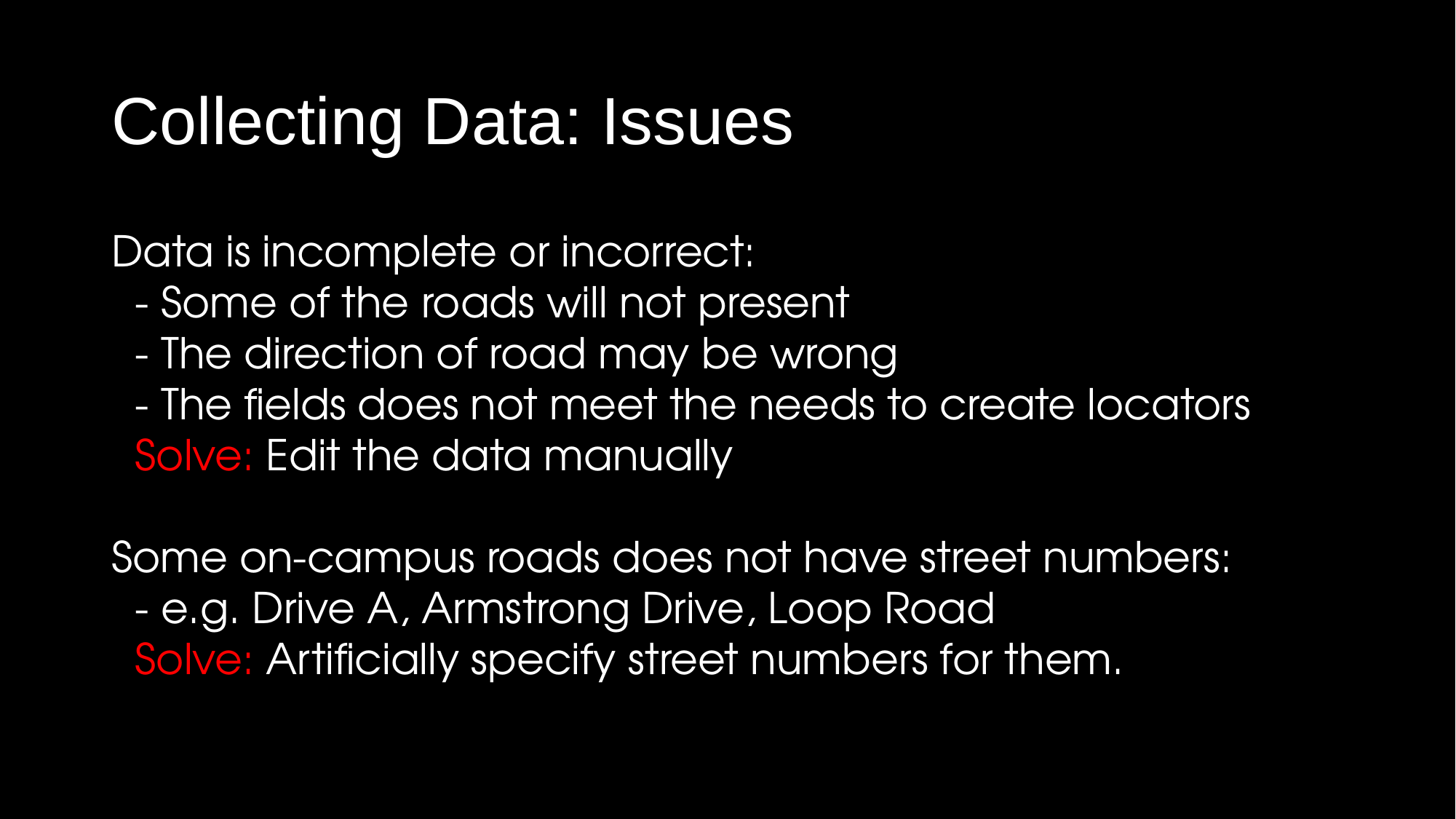

# Collecting Data: Issues
Data is incomplete or incorrect:
  - Some of the roads will not present
  - The direction of road may be wrong
  - The fields does not meet the needs to create locators
  Solve: Edit the data manually

Some on-campus roads does not have street numbers:
  - e.g. Drive A, Armstrong Drive, Loop Road
  Solve: Artificially specify street numbers for them.